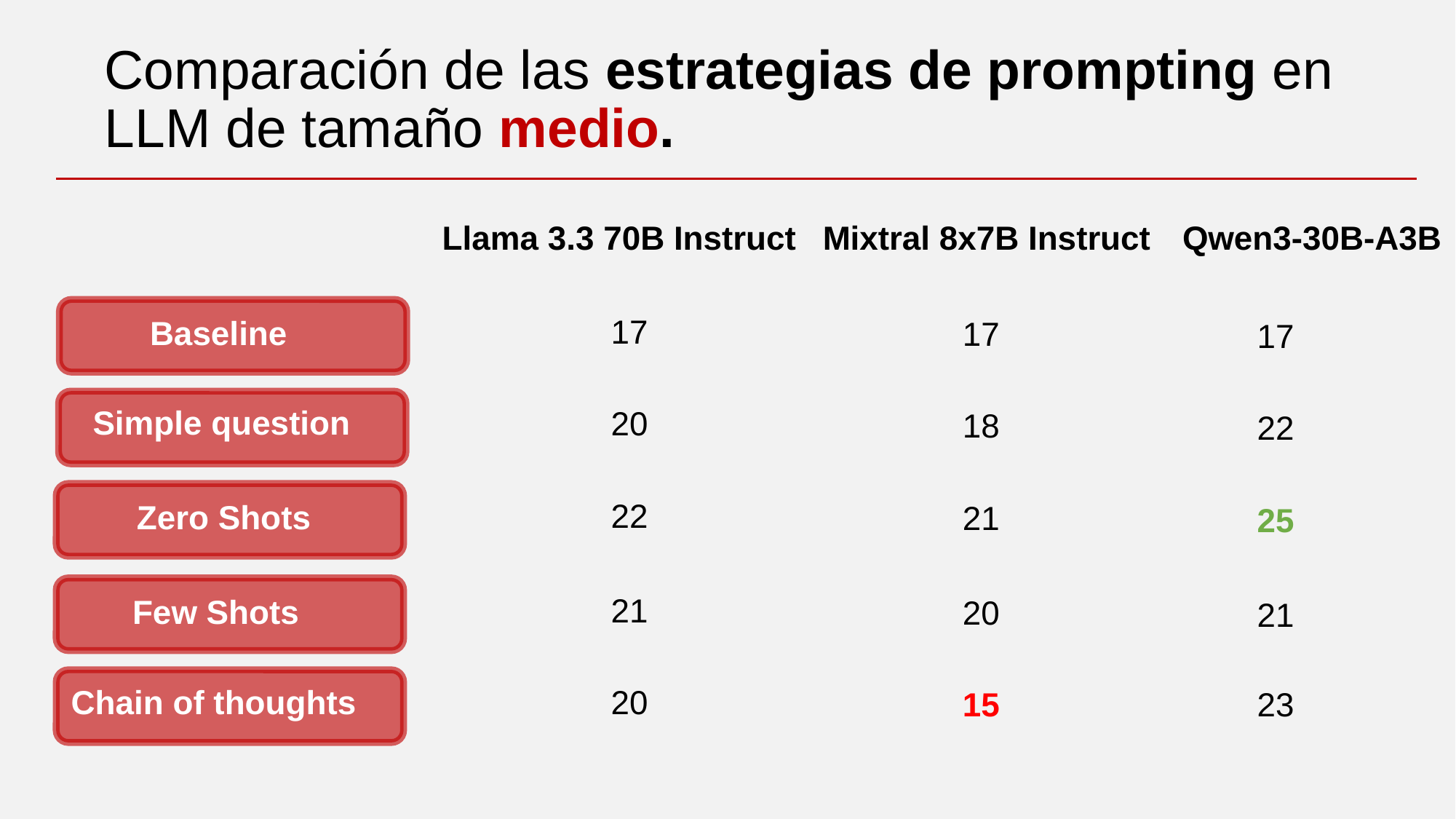

# Comparación de las estrategias de prompting en LLM de tamaño medio.
Llama 3.3 70B Instruct
Mixtral 8x7B Instruct
Qwen3-30B-A3B

17
Baseline
17
17

Simple question
20
18
22

22
Zero Shots
21
25

21
Few Shots
20
21

Chain of thoughts
20
15
23